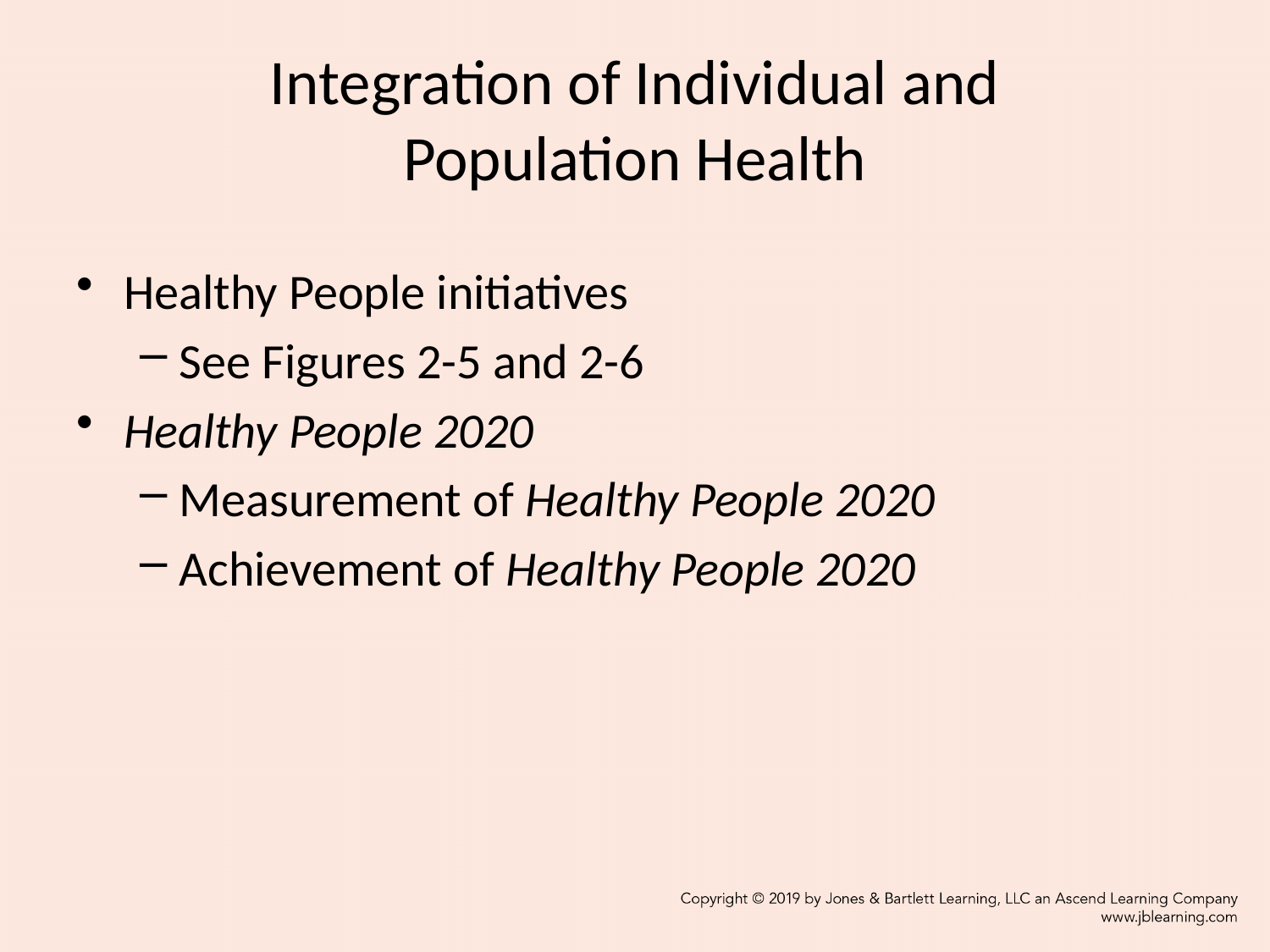

# Integration of Individual and Population Health
Healthy People initiatives
See Figures 2-5 and 2-6
Healthy People 2020
Measurement of Healthy People 2020
Achievement of Healthy People 2020